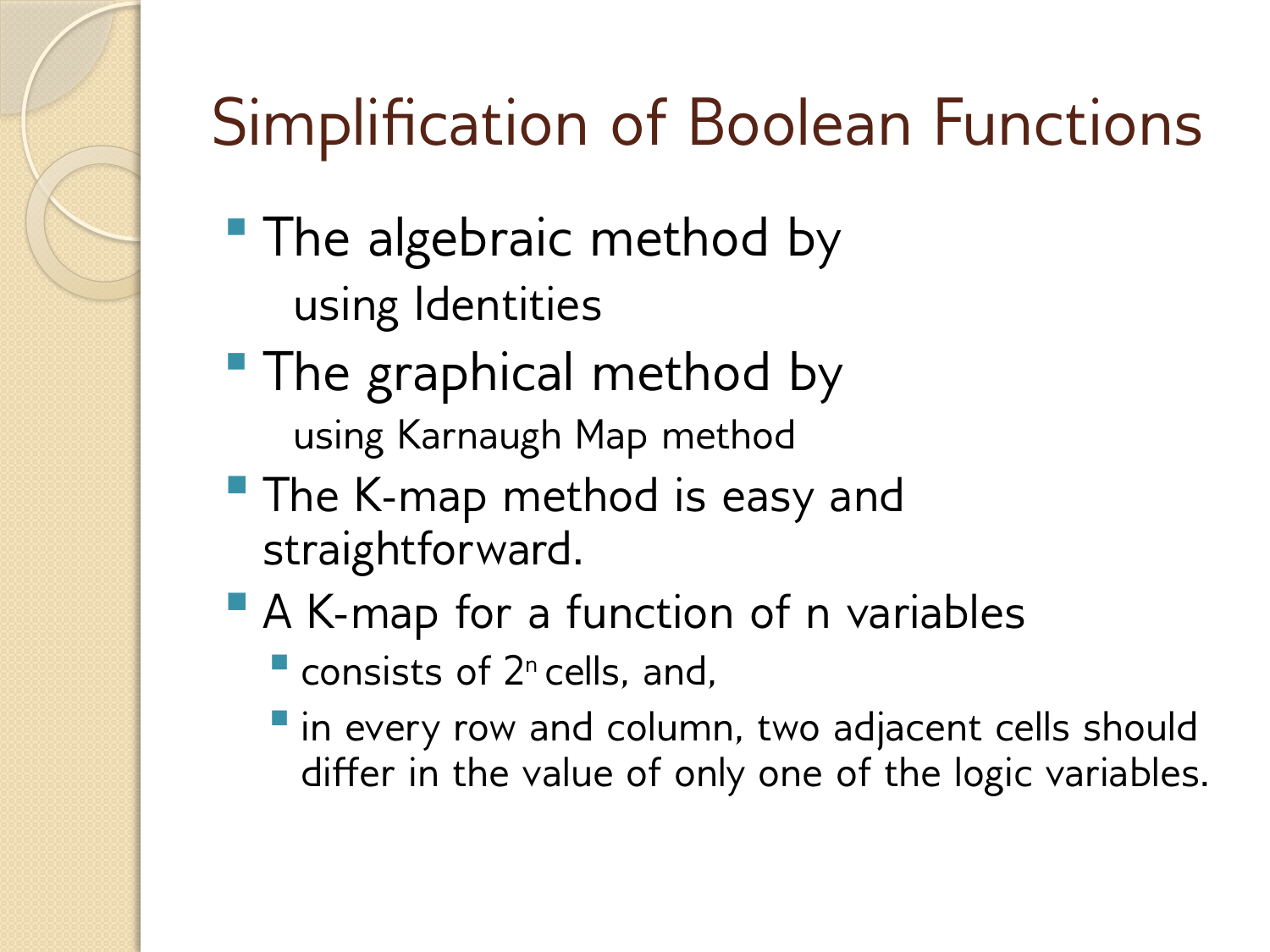

# Simplification of Boolean Functions
The algebraic method by
  using Identities
The graphical method by
  using Karnaugh Map method
The K-map method is easy and straightforward.
A K-map for a function of n variables
consists of 2n cells, and,
in every row and column, two adjacent cells should differ in the value of only one of the logic variables.